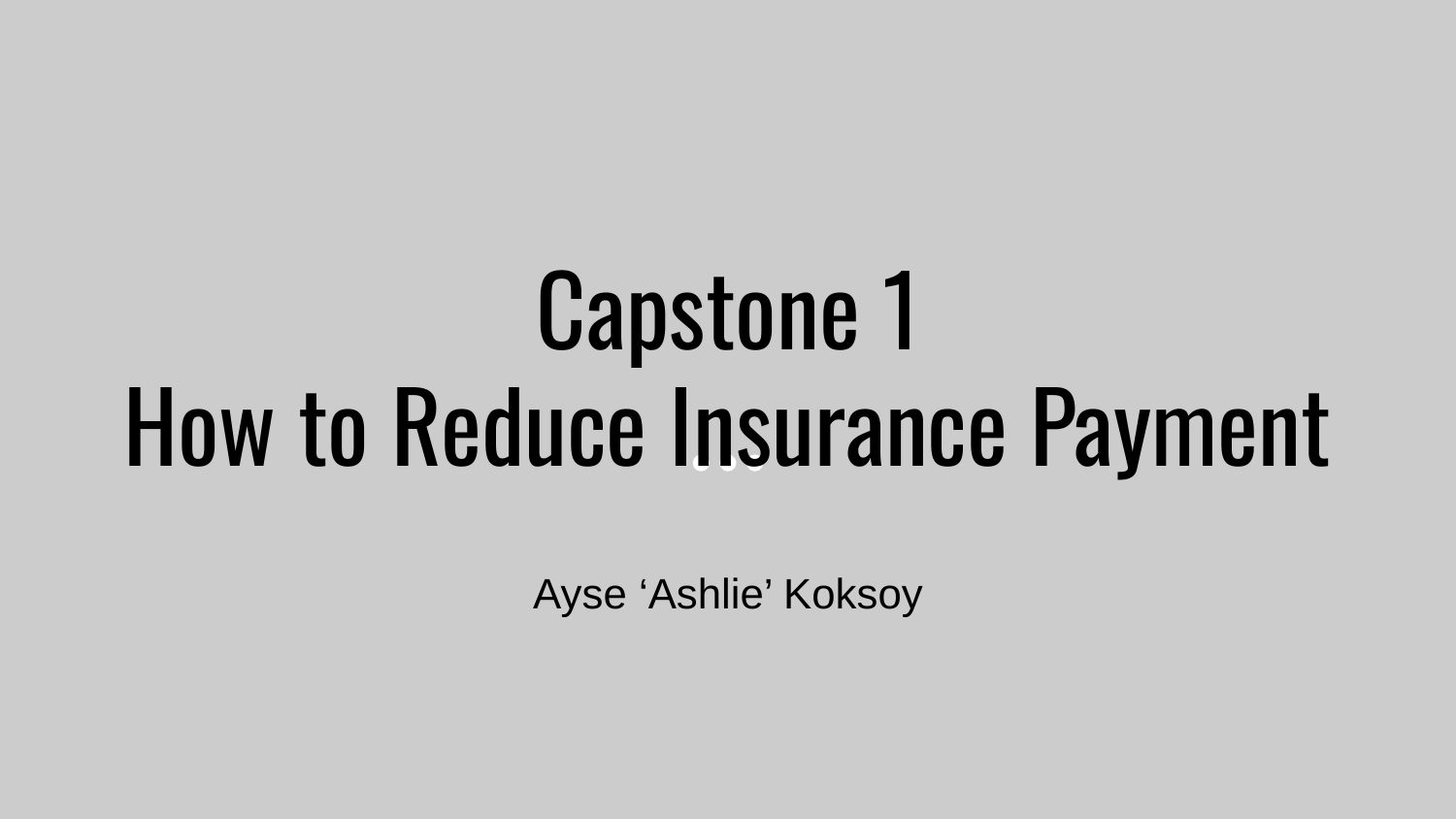

# Capstone 1
How to Reduce Insurance Payment
Ayse ‘Ashlie’ Koksoy